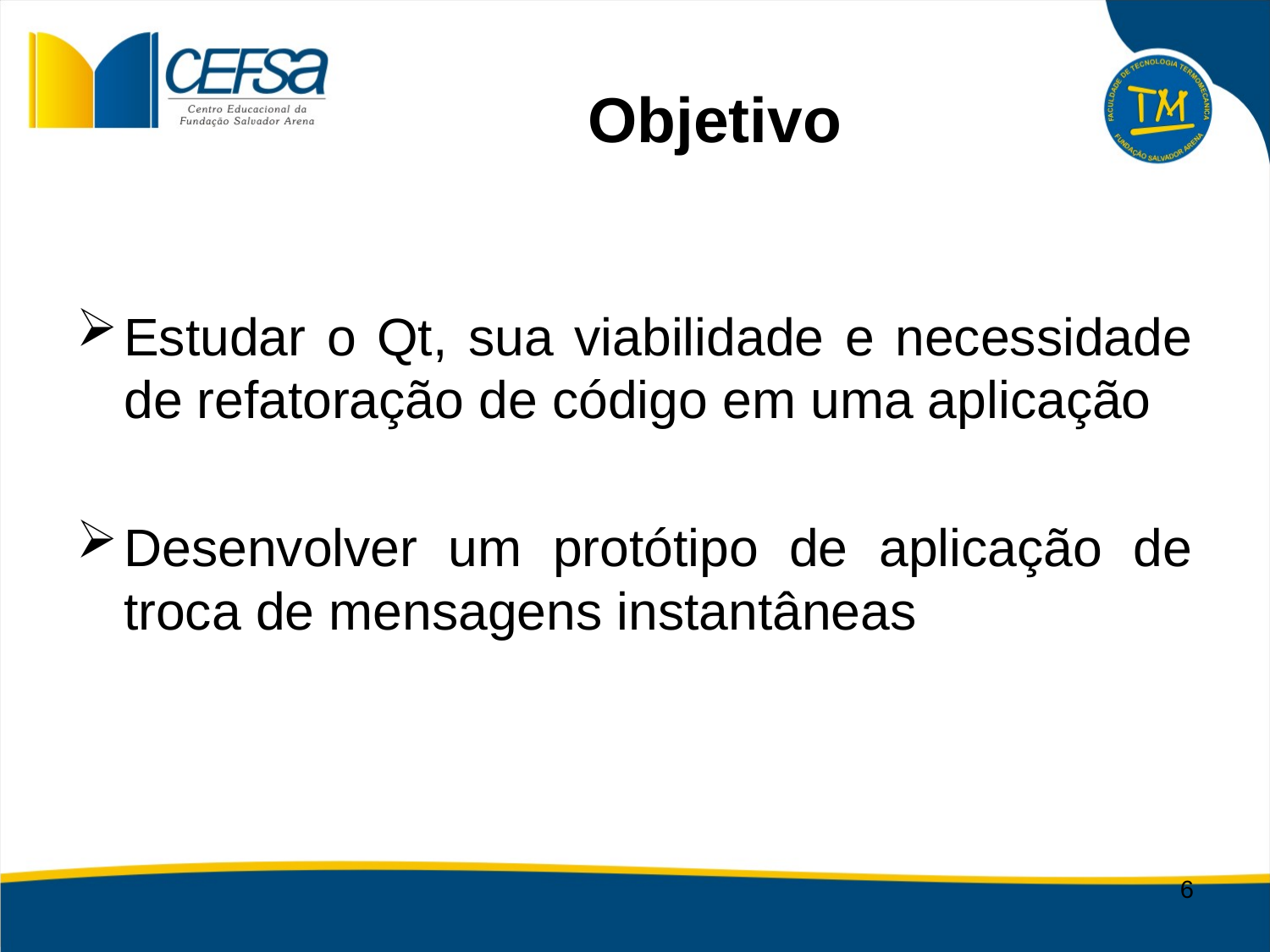

# Objetivo

Estudar o Qt, sua viabilidade e necessidade de refatoração de código em uma aplicação

Desenvolver um protótipo de aplicação de troca de mensagens instantâneas
6